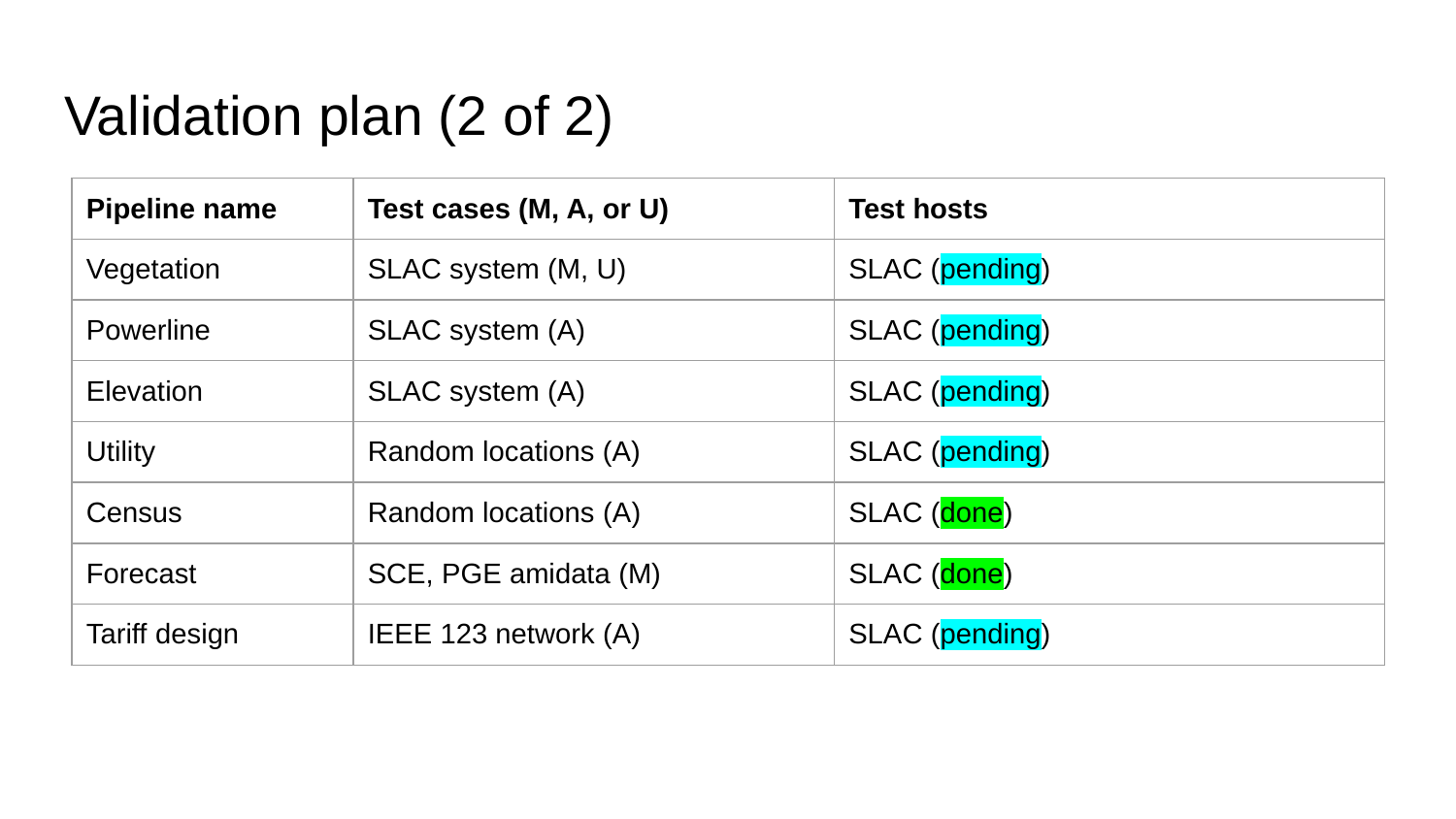

# Validation plan (2 of 2)

| Pipeline name | Test cases (M, A, or U) | Test hosts |
| --- | --- | --- |
| Vegetation | SLAC system (M, U) | SLAC (pending) |
| Powerline | SLAC system (A) | SLAC (pending) |
| Elevation | SLAC system (A) | SLAC (pending) |
| Utility | Random locations (A) | SLAC (pending) |
| Census | Random locations (A) | SLAC (done) |
| Forecast | SCE, PGE amidata (M) | SLAC (done) |
| Tariff design | IEEE 123 network (A) | SLAC (pending) |